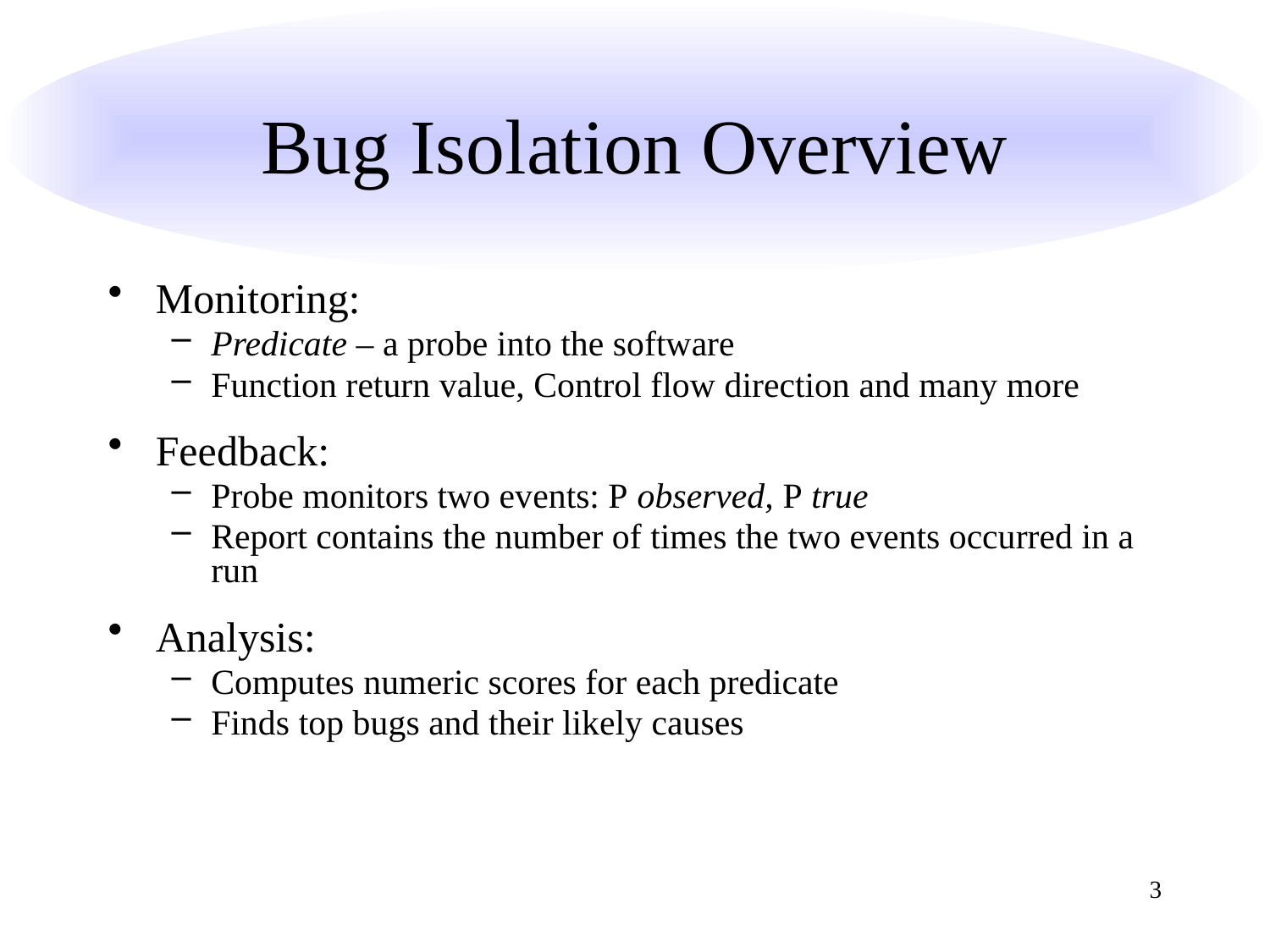

# Bug Isolation Overview
Monitoring:
Predicate – a probe into the software
Function return value, Control flow direction and many more
Feedback:
Probe monitors two events: P observed, P true
Report contains the number of times the two events occurred in a run
Analysis:
Computes numeric scores for each predicate
Finds top bugs and their likely causes

3